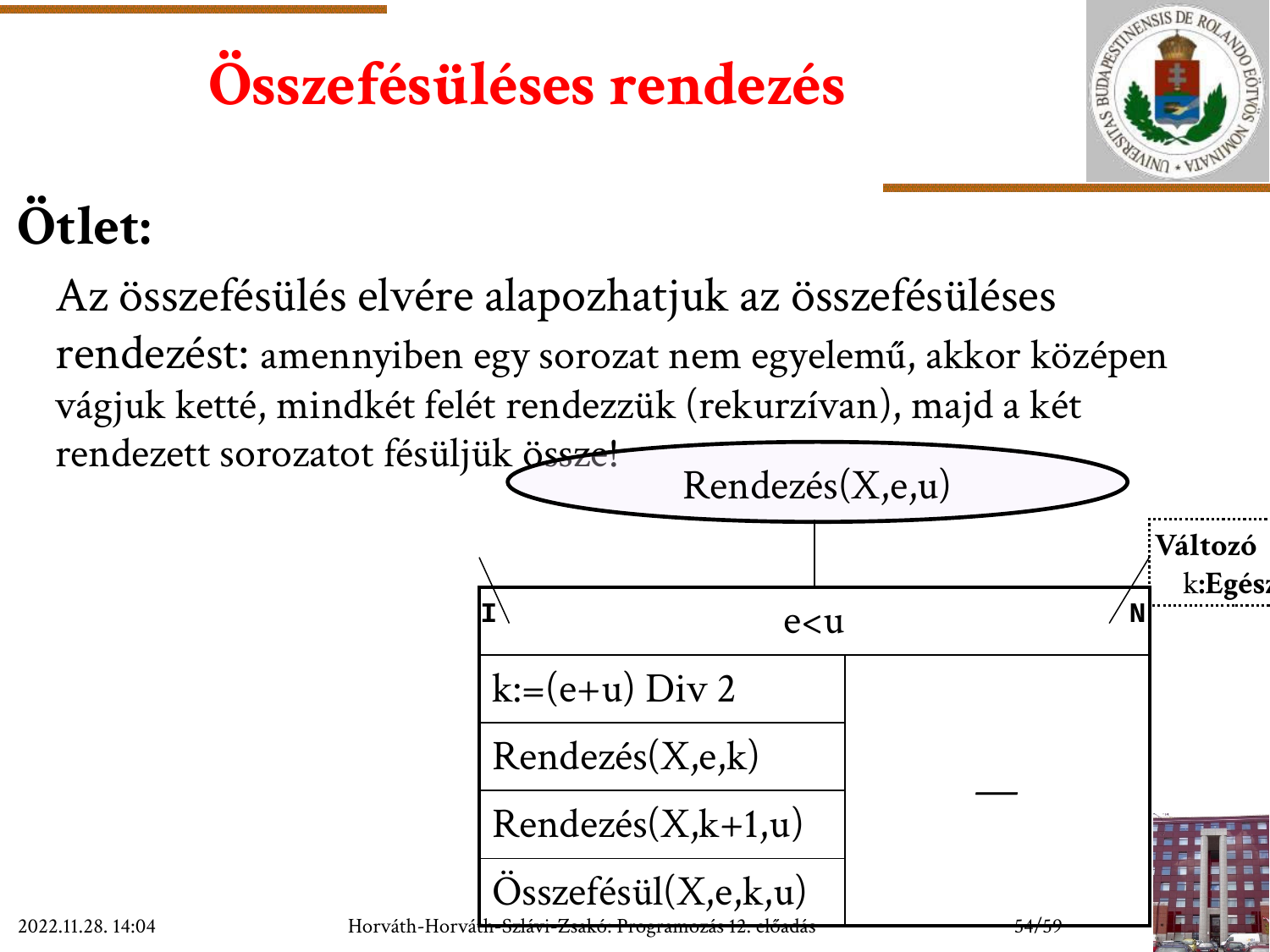

# Összefésüléses rendezés
Ötlet:
	Az összefésülés elvére alapozhatjuk az összefésüléses rendezést: amennyiben egy sorozat nem egyelemű, akkor középen vágjuk ketté, mindkét felét rendezzük (rekurzívan), majd a két rendezett sorozatot fésüljük össze!
Rendezés(X,e,u)
Változó
    k:Egész
|  |  |  |
| --- | --- | --- |
| e<u |  |  |
| k:=(e+u) Div 2 |  | ― |
| Rendezés(X,e,k) |  |  |
| Rendezés(X,k+1,u) |  |  |
| Összefésül(X,e,k,u) |  |  |
I
N
2022.11.28. 14:04
54/59
Horváth-Horváth-Szlávi-Zsakó: Programozás 12. előadás